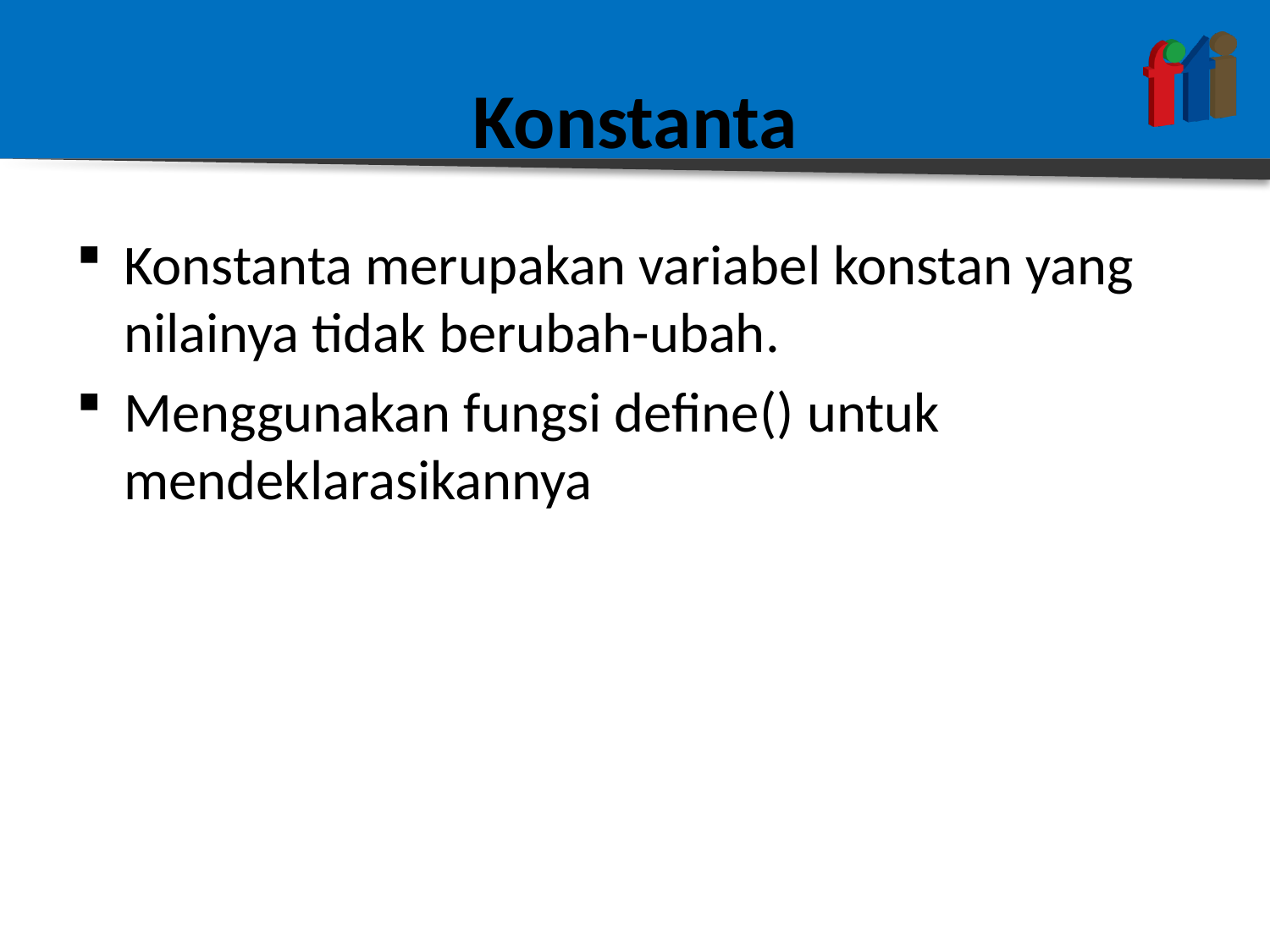

# Konstanta
Konstanta merupakan variabel konstan yang nilainya tidak berubah-ubah.
Menggunakan fungsi define() untuk mendeklarasikannya